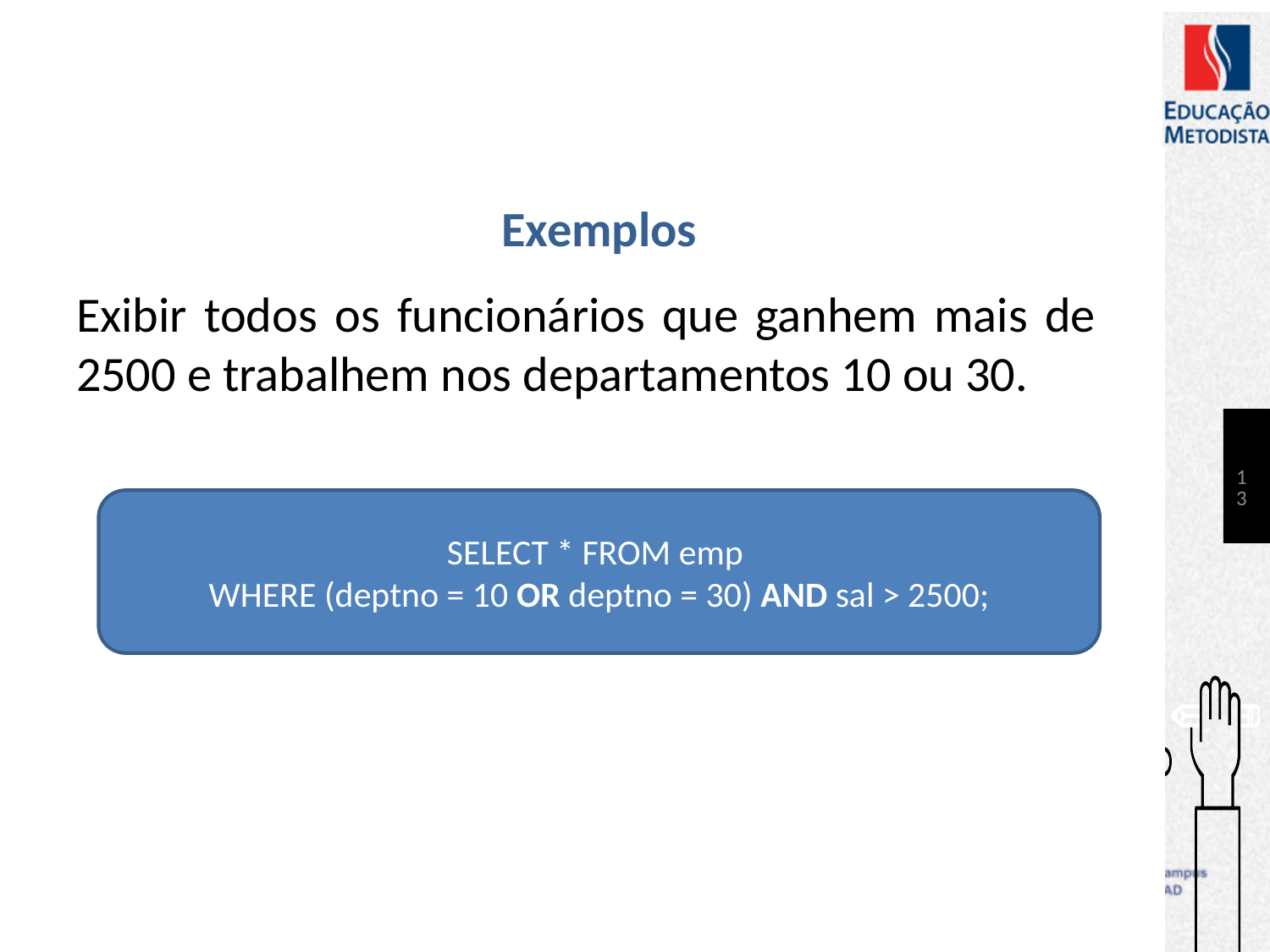

# Exemplos
Exibir todos os funcionários que ganhem mais de 2500 e trabalhem nos departamentos 10 ou 30.

13
SELECT * FROM emp
WHERE (deptno = 10 OR deptno = 30) AND sal > 2500;